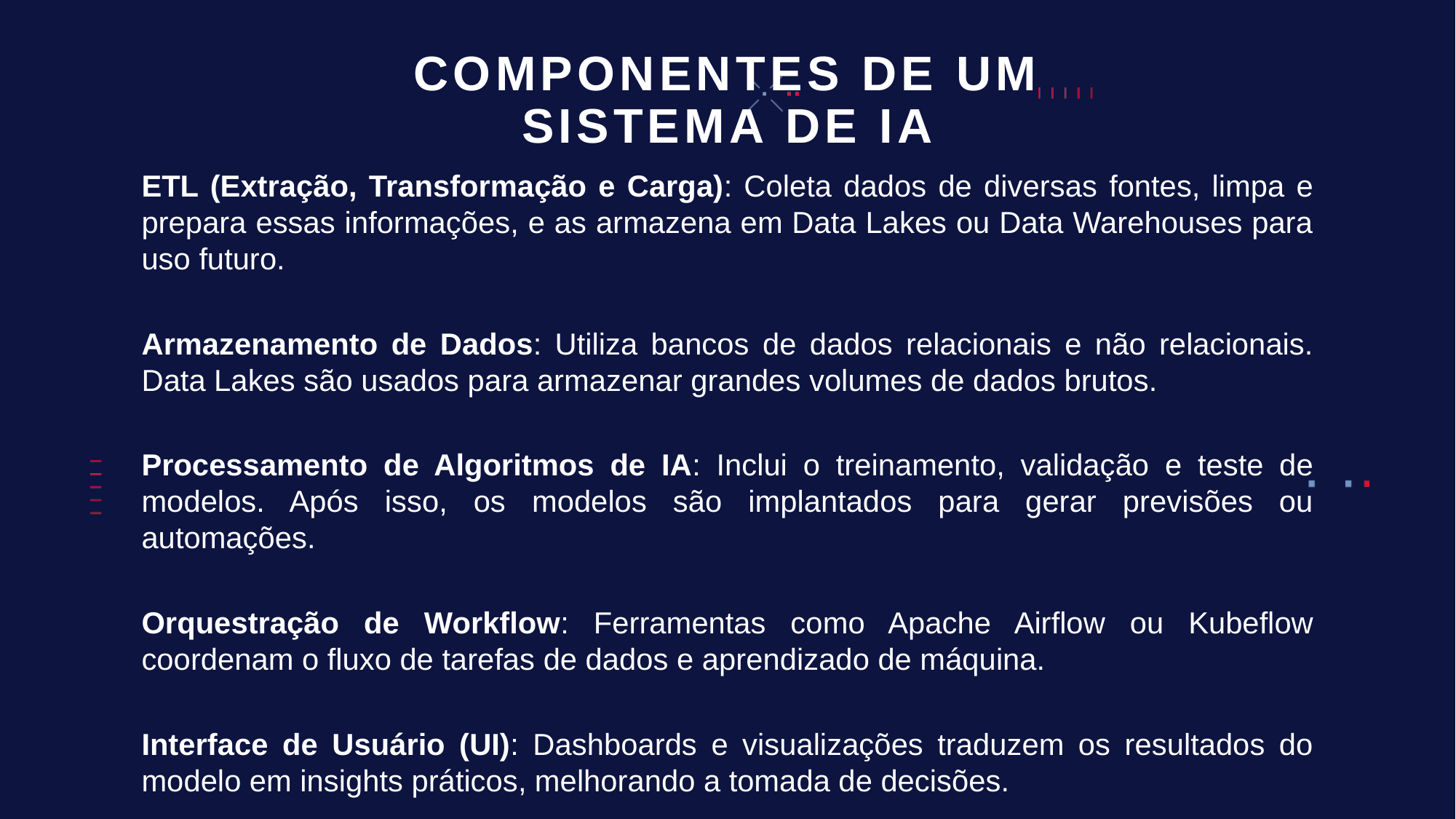

# COMPONENTES DE UM SISTEMA DE IA
ETL (Extração, Transformação e Carga): Coleta dados de diversas fontes, limpa e prepara essas informações, e as armazena em Data Lakes ou Data Warehouses para uso futuro.

Armazenamento de Dados: Utiliza bancos de dados relacionais e não relacionais. Data Lakes são usados para armazenar grandes volumes de dados brutos.

Processamento de Algoritmos de IA: Inclui o treinamento, validação e teste de modelos. Após isso, os modelos são implantados para gerar previsões ou automações.

Orquestração de Workflow: Ferramentas como Apache Airflow ou Kubeflow coordenam o fluxo de tarefas de dados e aprendizado de máquina.

Interface de Usuário (UI): Dashboards e visualizações traduzem os resultados do modelo em insights práticos, melhorando a tomada de decisões.